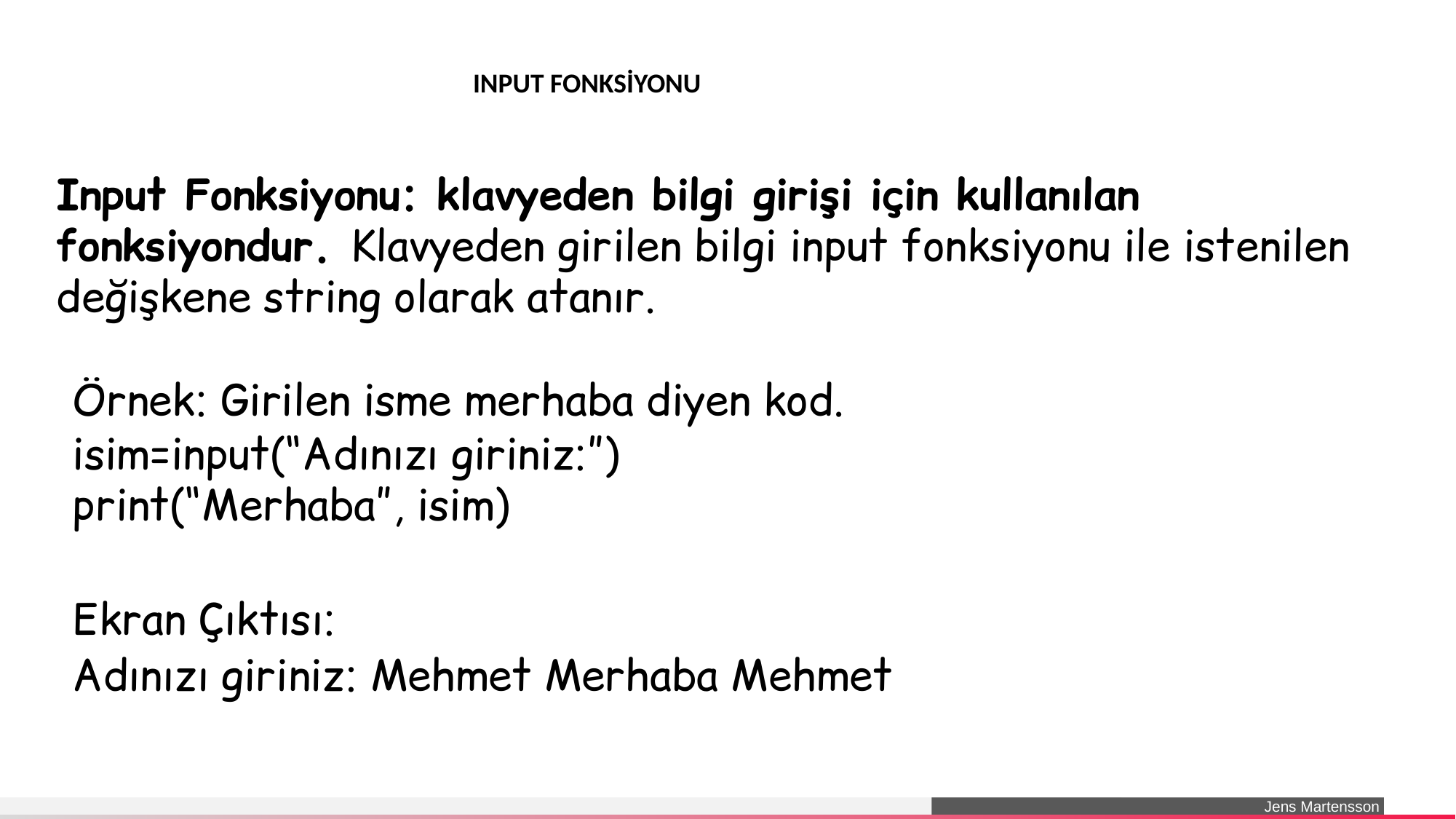

INPUT FONKSİYONU
Input Fonksiyonu: klavyeden bilgi girişi için kullanılan fonksiyondur. Klavyeden girilen bilgi input fonksiyonu ile istenilen değişkene string olarak atanır.
Örnek: Girilen isme merhaba diyen kod. isim=input(“Adınızı giriniz:”)
print(“Merhaba”, isim)
Ekran Çıktısı:
Adınızı giriniz: Mehmet Merhaba Mehmet